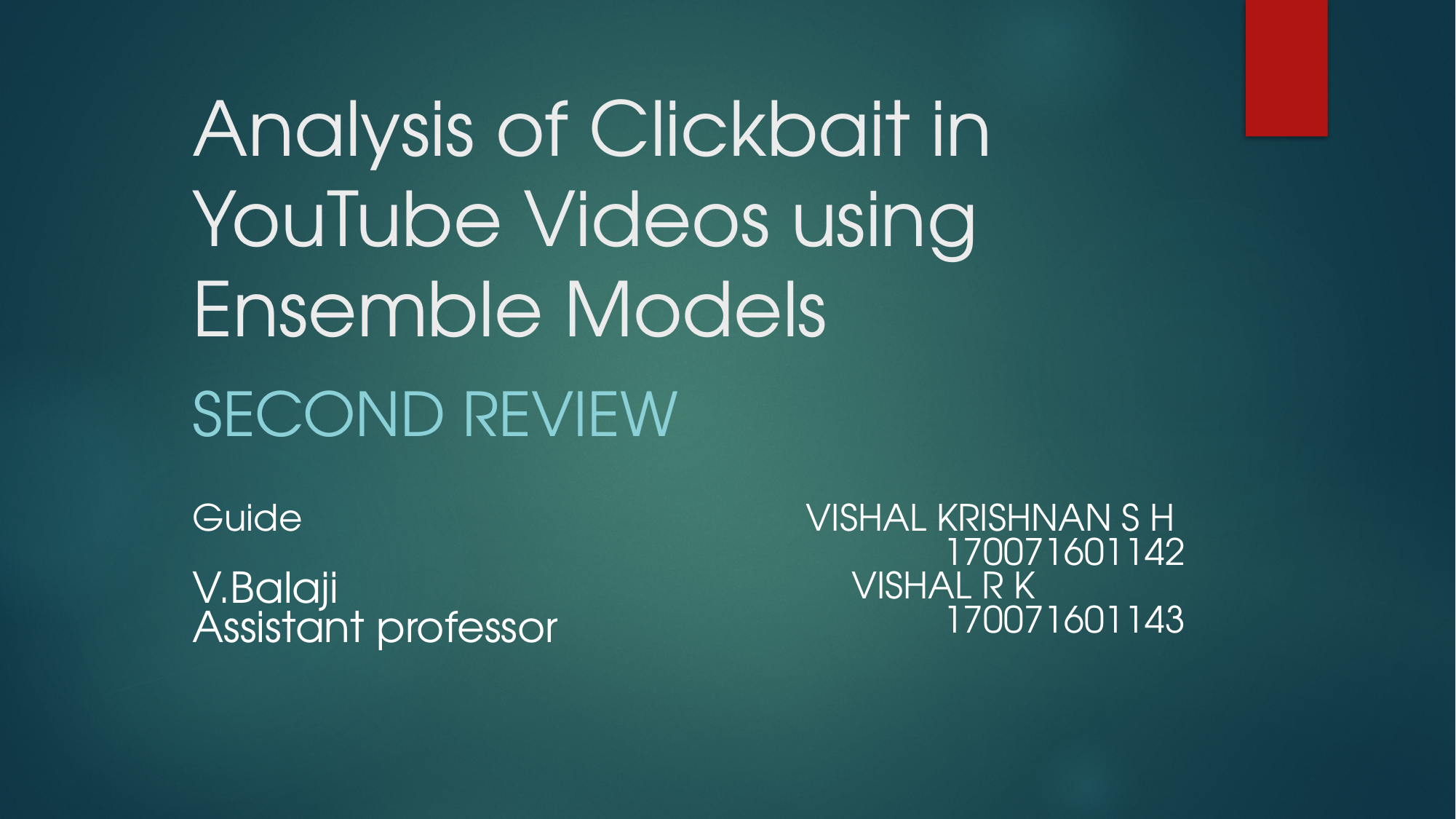

# Analysis of Clickbait in YouTube Videos using Ensemble Models
Second Review

| Guide V.Balaji Assistant professor | VISHAL KRISHNAN S H 170071601142 VISHAL R K 170071601143 |
| --- | --- |